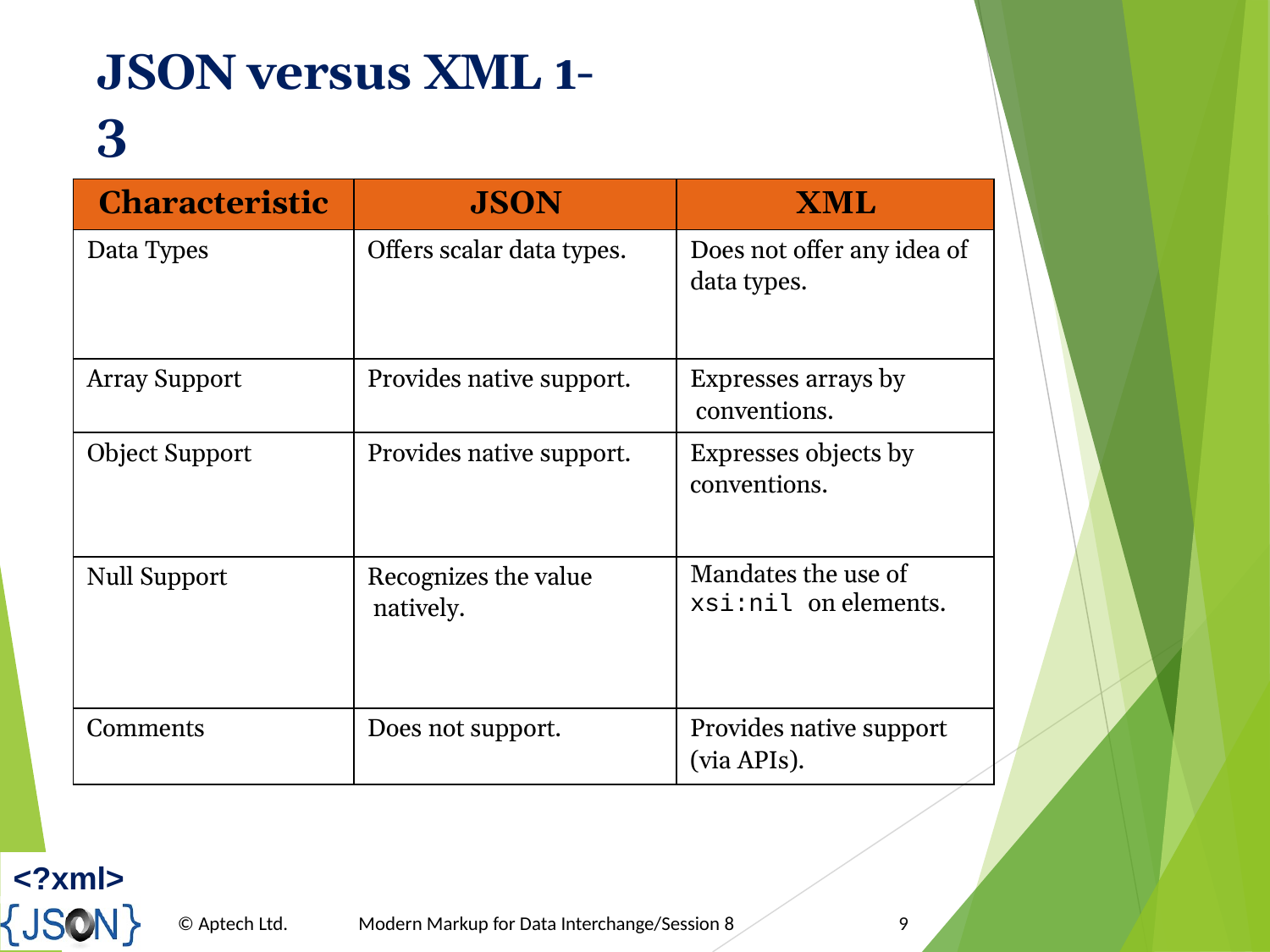

# JSON versus XML 1-3
| Characteristic | JSON | XML |
| --- | --- | --- |
| Data Types | Offers scalar data types. | Does not offer any idea of data types. |
| Array Support | Provides native support. | Expresses arrays by conventions. |
| Object Support | Provides native support. | Expresses objects by conventions. |
| Null Support | Recognizes the value natively. | Mandates the use of xsi:nil on elements. |
| Comments | Does not support. | Provides native support (via APIs). |
<?xml>
© Aptech Ltd.
Modern Markup for Data Interchange/Session 8
9